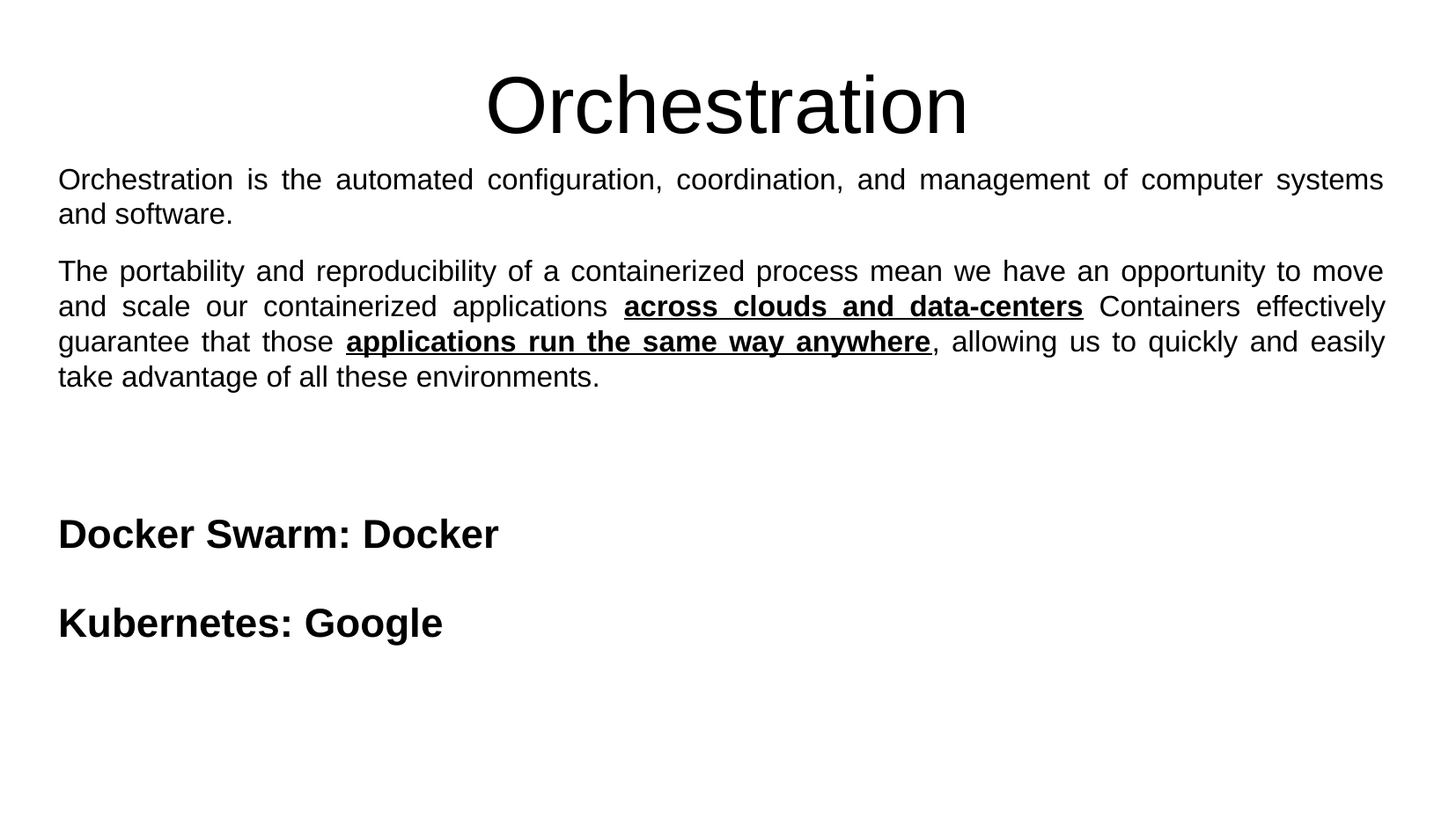

Orchestration
Orchestration is the automated configuration, coordination, and management of computer systems and software.
The portability and reproducibility of a containerized process mean we have an opportunity to move and scale our containerized applications across clouds and data-centers Containers effectively guarantee that those applications run the same way anywhere, allowing us to quickly and easily take advantage of all these environments.

Docker Swarm: Docker
Kubernetes: Google